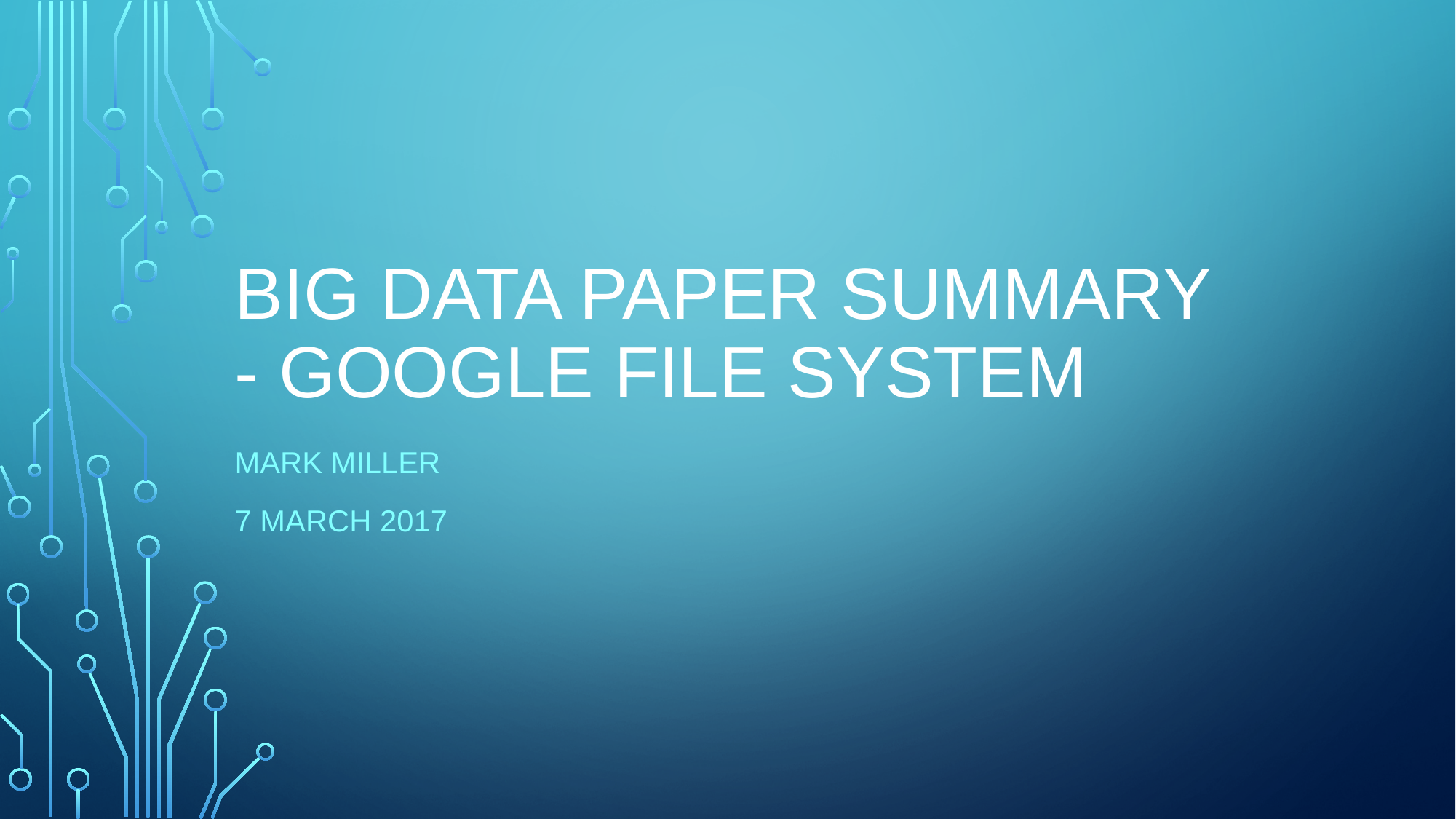

# Big data paper summary - google file system
Mark miller
7 March 2017